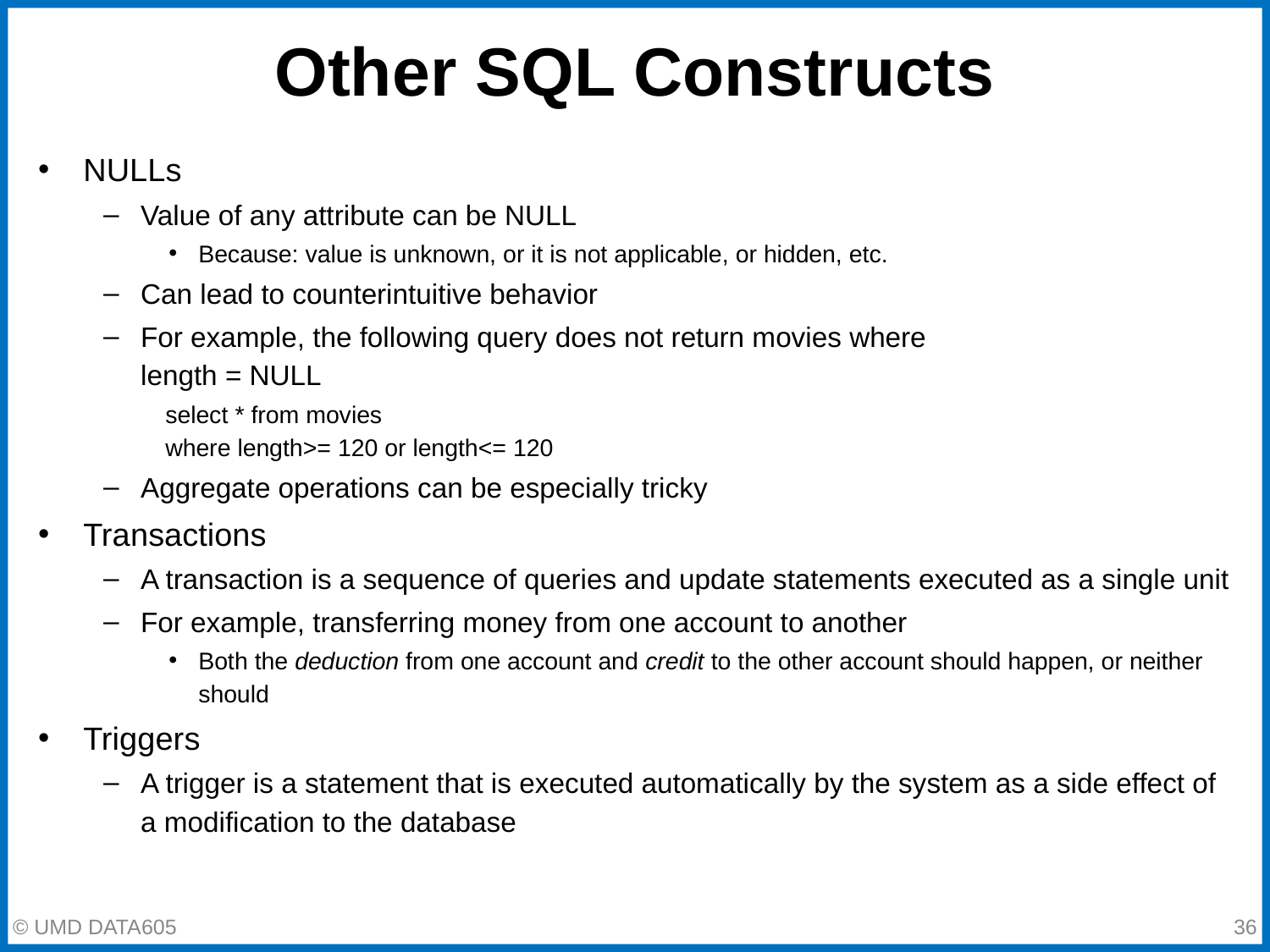

# Other SQL Constructs
NULLs
Value of any attribute can be NULL
Because: value is unknown, or it is not applicable, or hidden, etc.
Can lead to counterintuitive behavior
For example, the following query does not return movies where
length = NULL
select * from movies
where length>= 120 or length<= 120
Aggregate operations can be especially tricky
Transactions
A transaction is a sequence of queries and update statements executed as a single unit
For example, transferring money from one account to another
Both the deduction from one account and credit to the other account should happen, or neither should
Triggers
A trigger is a statement that is executed automatically by the system as a side effect of a modification to the database

© UMD DATA605
36